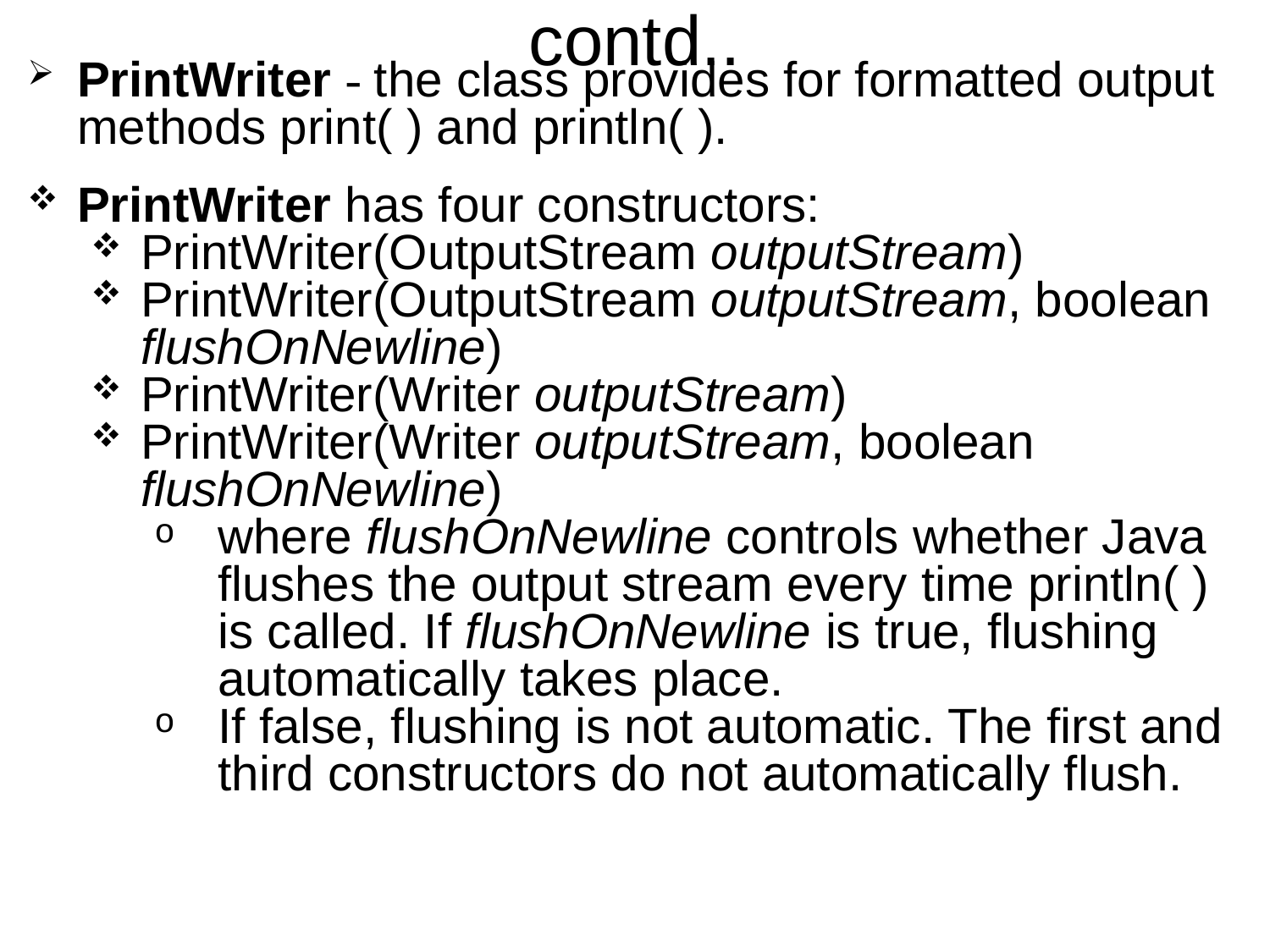

contd..
PrintWriter - the class provides for formatted output methods print( ) and println( ).

PrintWriter has four constructors:
PrintWriter(OutputStream outputStream)
PrintWriter(OutputStream outputStream, boolean flushOnNewline)
PrintWriter(Writer outputStream)
PrintWriter(Writer outputStream, boolean flushOnNewline)
where flushOnNewline controls whether Java flushes the output stream every time println( ) is called. If flushOnNewline is true, flushing automatically takes place.
If false, flushing is not automatic. The first and third constructors do not automatically flush.